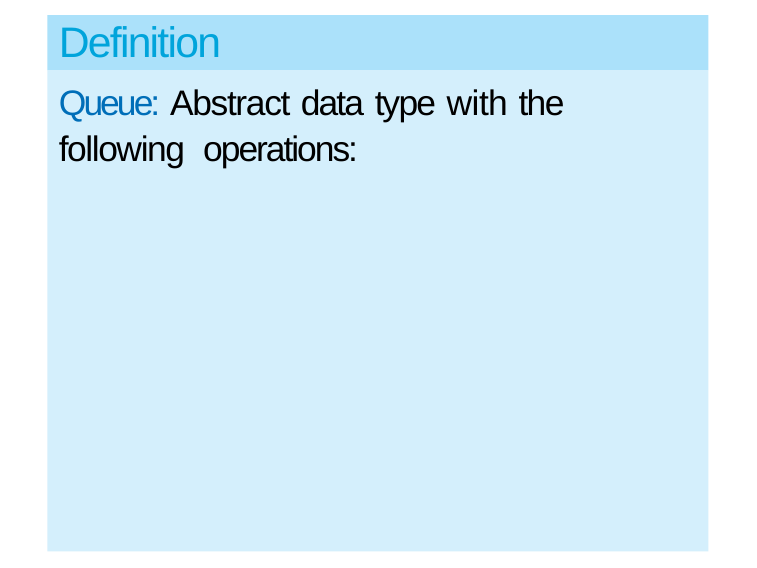

Definition

Queue: Abstract data type with the following  operations: